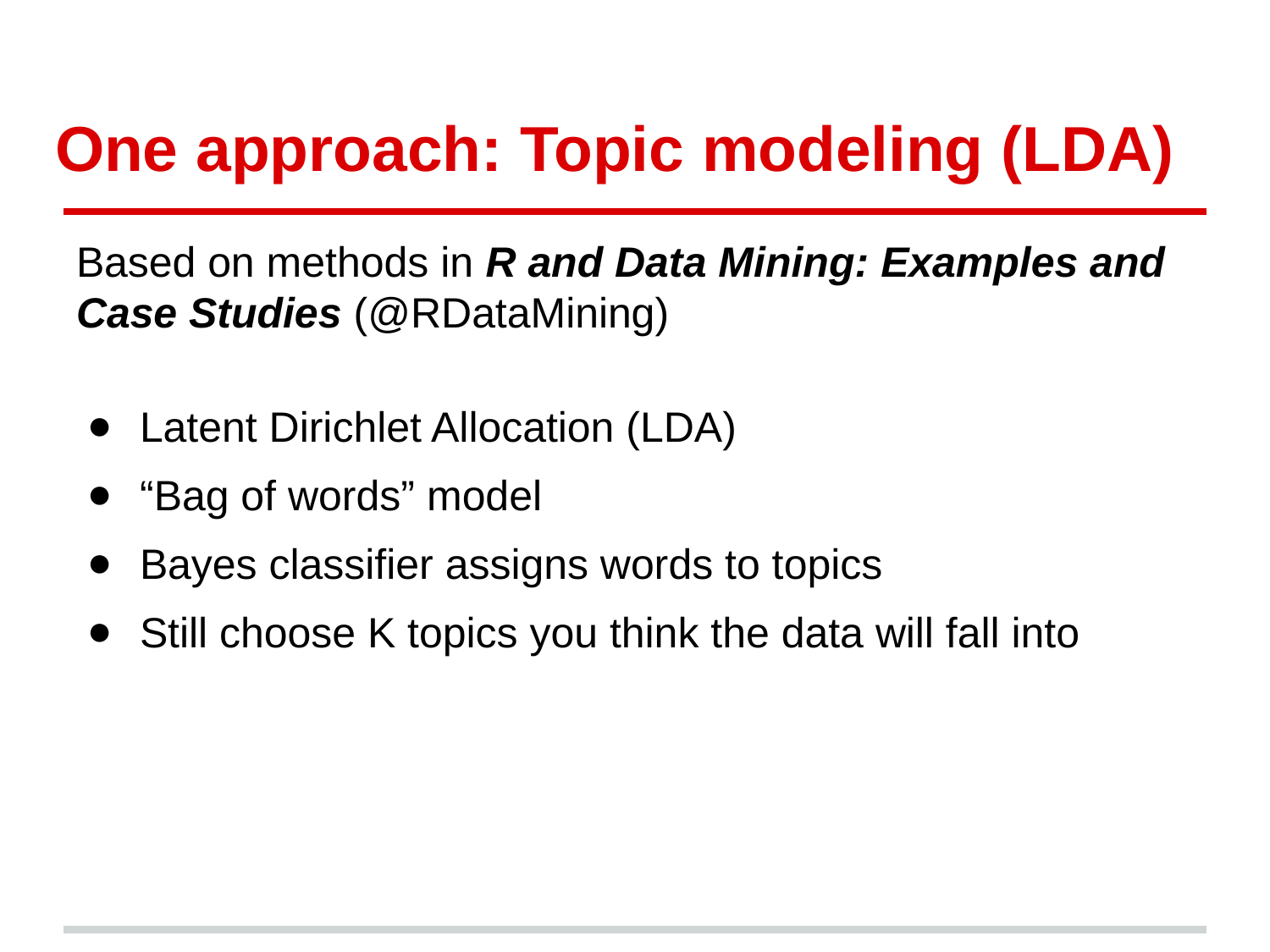

# One approach: Topic modeling (LDA)
Based on methods in R and Data Mining: Examples and Case Studies (@RDataMining)

Latent Dirichlet Allocation (LDA)
“Bag of words” model
Bayes classifier assigns words to topics
Still choose K topics you think the data will fall into